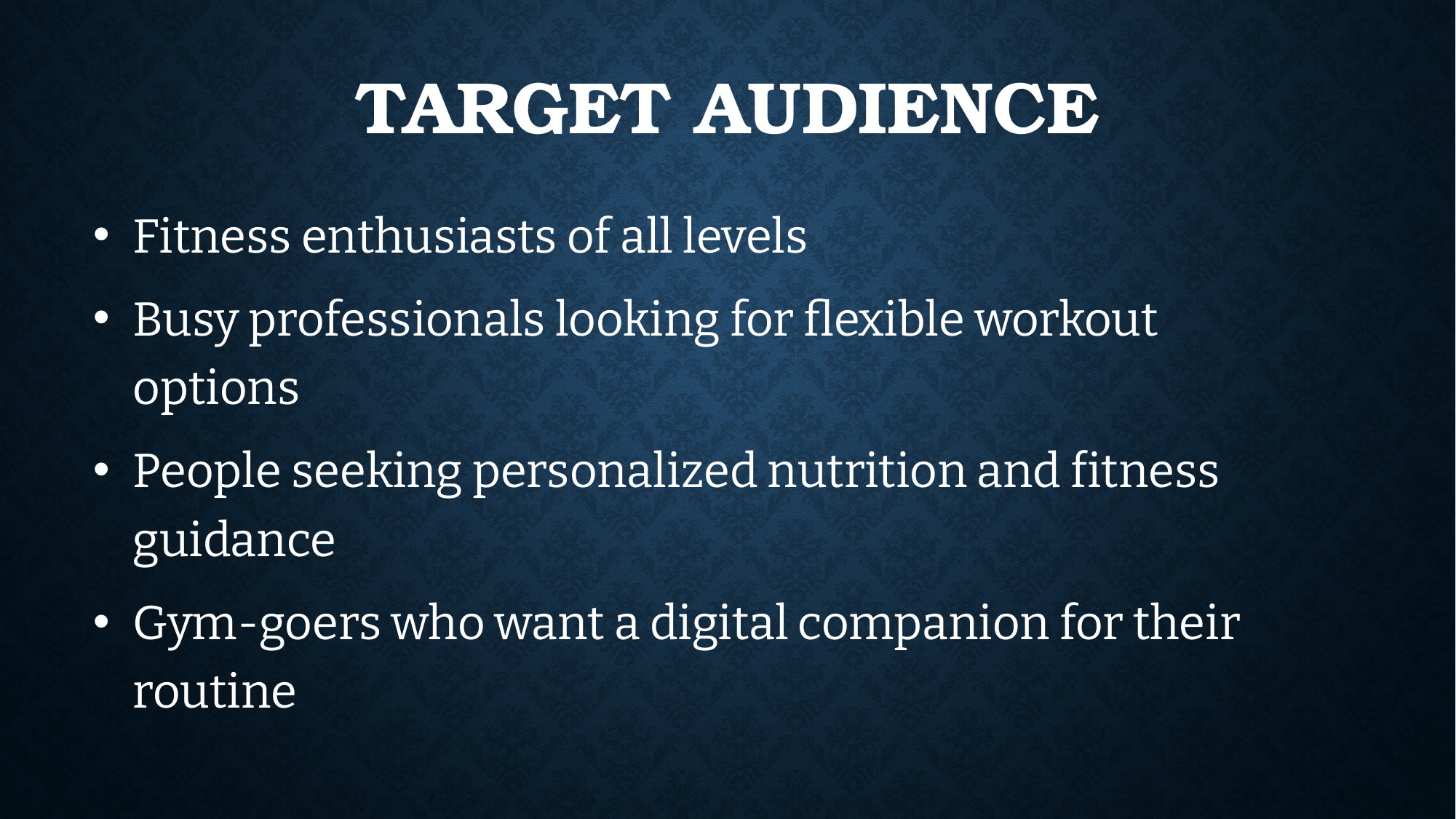

# Target Audience
Fitness enthusiasts of all levels
Busy professionals looking for flexible workout options
People seeking personalized nutrition and fitness guidance
Gym-goers who want a digital companion for their routine